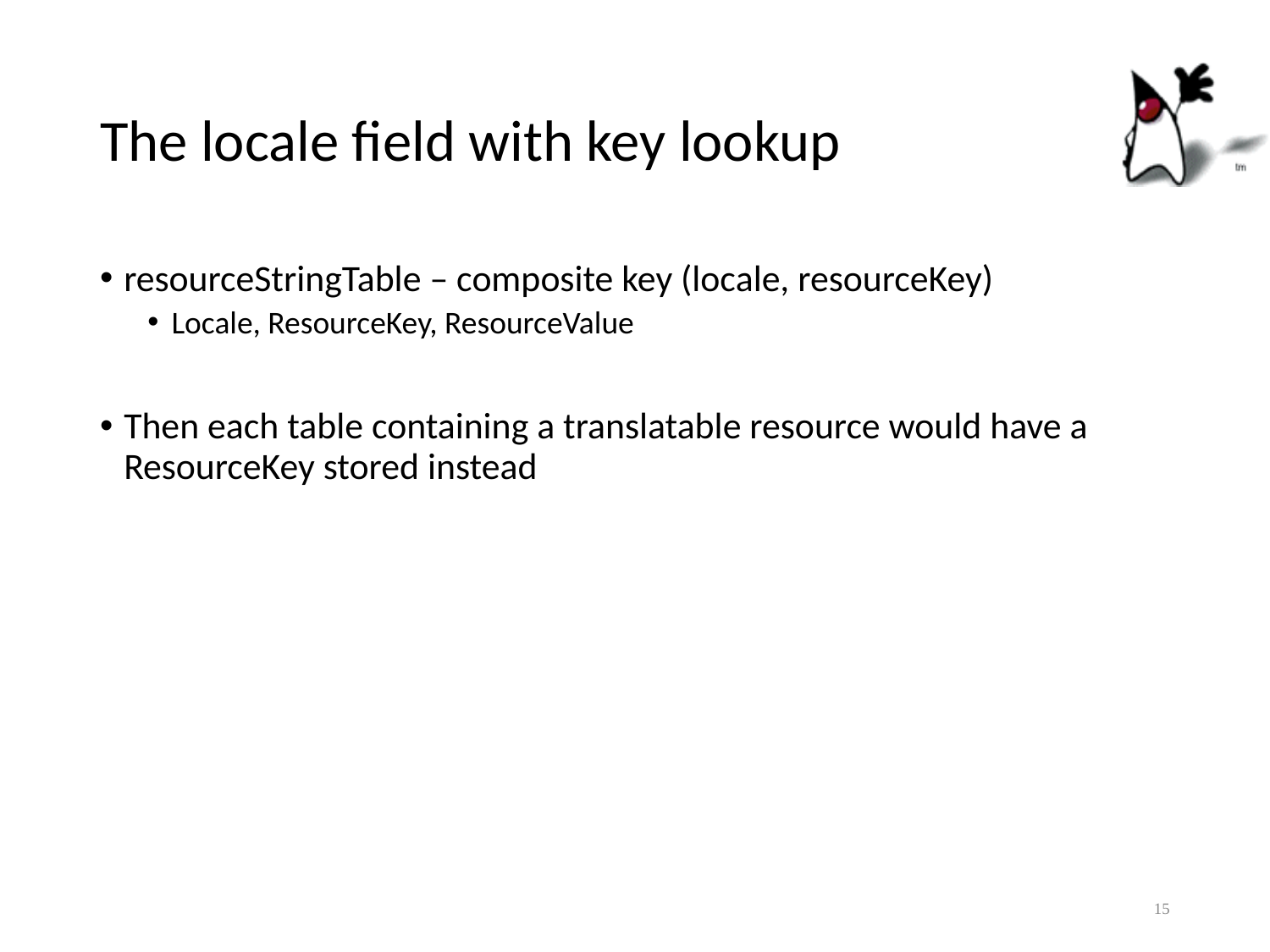

# The locale field with key lookup
resourceStringTable – composite key (locale, resourceKey)
Locale, ResourceKey, ResourceValue

Then each table containing a translatable resource would have a ResourceKey stored instead

15